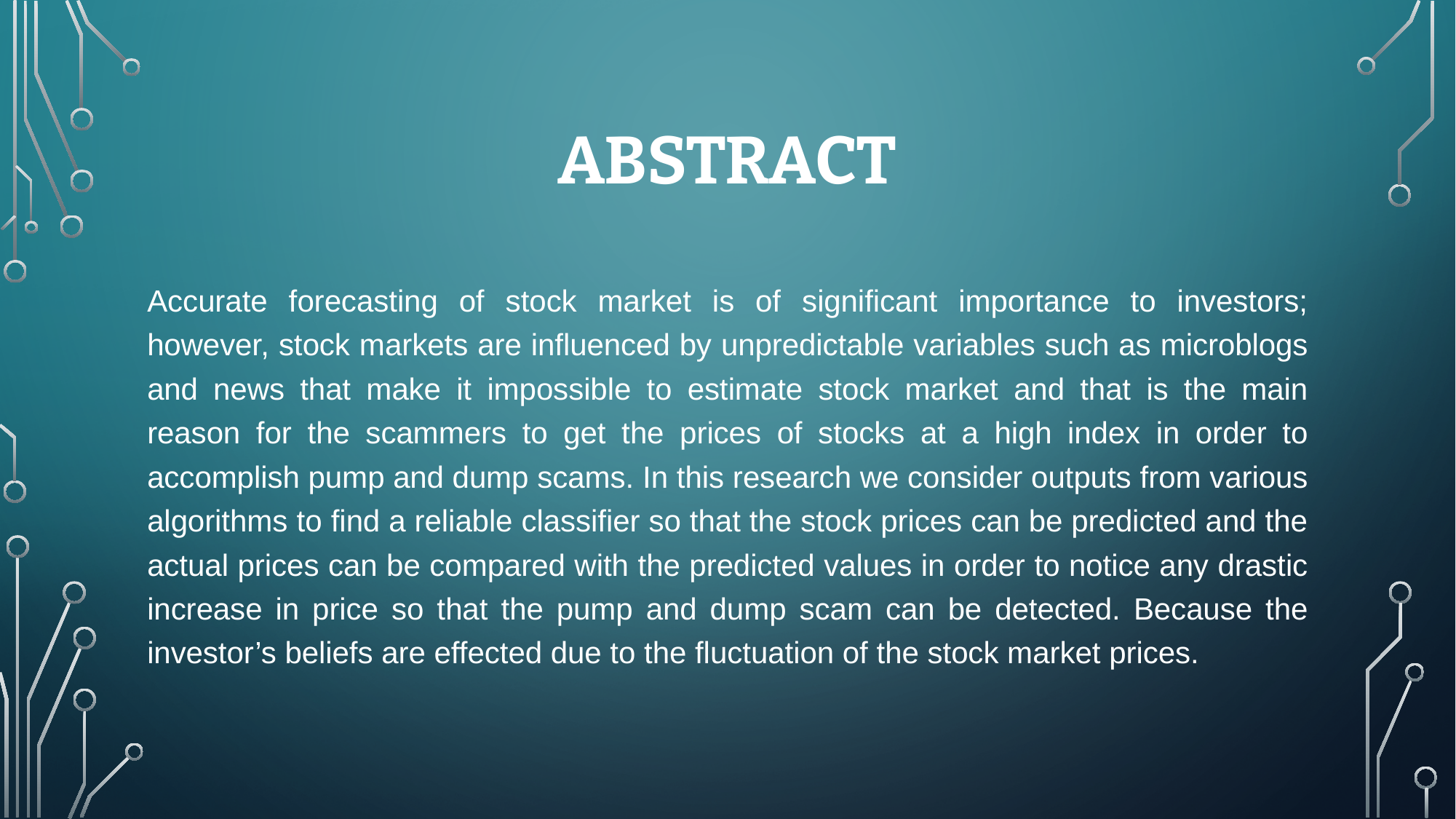

# ABSTRACT
Accurate forecasting of stock market is of significant importance to investors; however, stock markets are influenced by unpredictable variables such as microblogs and news that make it impossible to estimate stock market and that is the main reason for the scammers to get the prices of stocks at a high index in order to accomplish pump and dump scams. In this research we consider outputs from various algorithms to find a reliable classifier so that the stock prices can be predicted and the actual prices can be compared with the predicted values in order to notice any drastic increase in price so that the pump and dump scam can be detected. Because the investor’s beliefs are effected due to the fluctuation of the stock market prices.